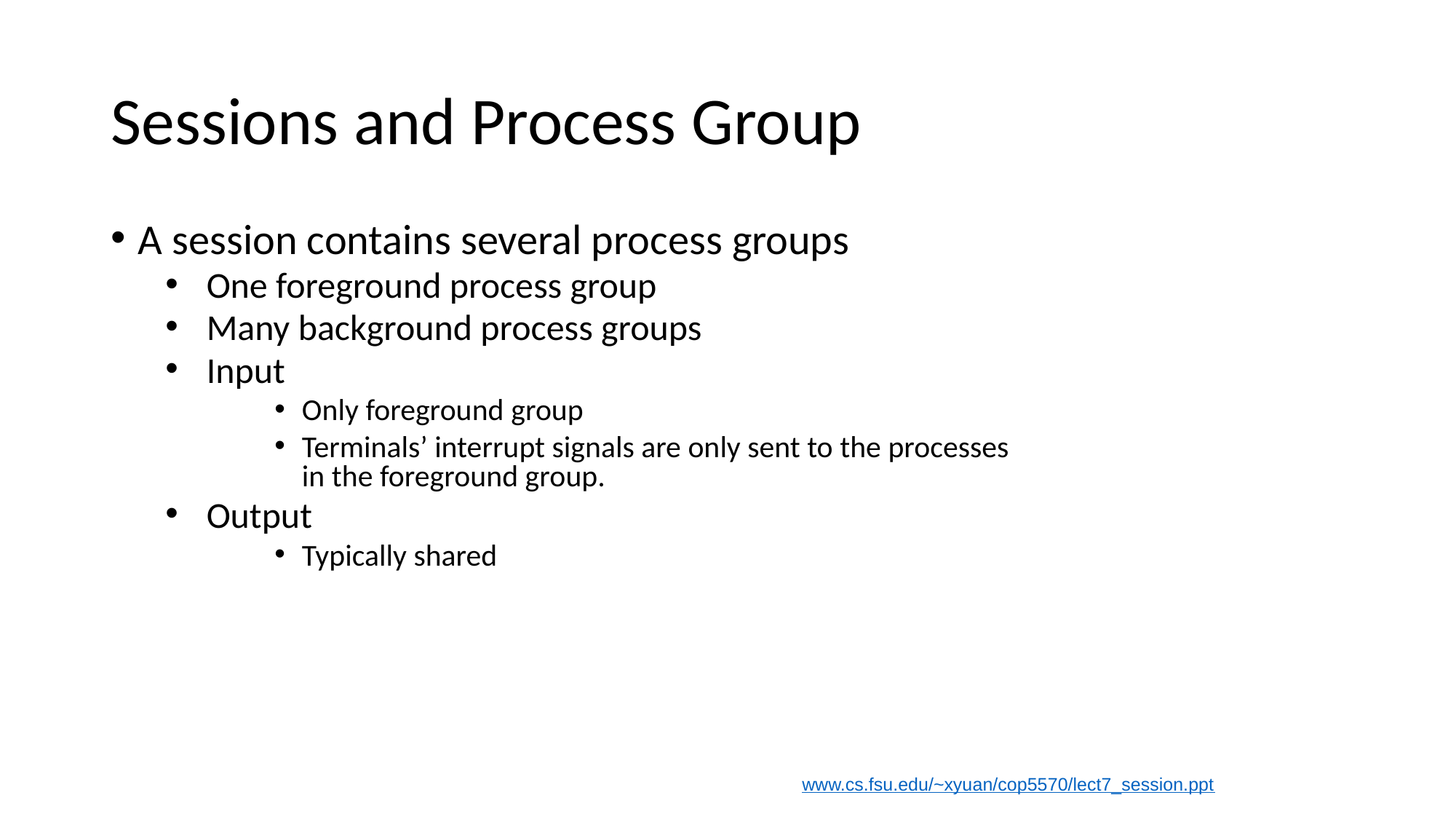

# Sessions and Process Group

A session contains several process groups
One foreground process group
Many background process groups
Input
Only foreground group
Terminals’ interrupt signals are only sent to the processes in the foreground group.
Output
Typically shared

www.cs.fsu.edu/~xyuan/cop5570/lect7_session.ppt